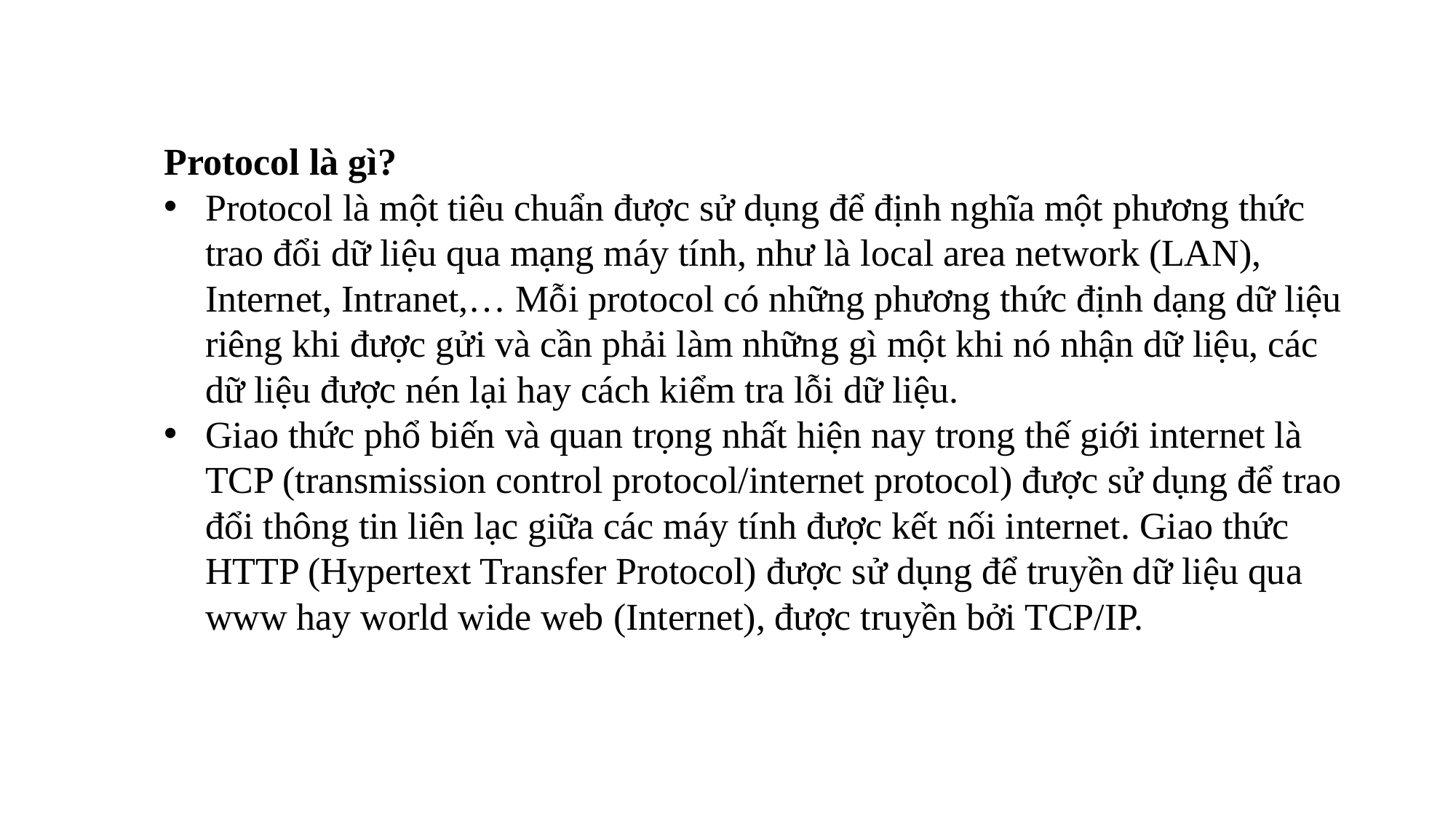

Protocol là gì?
Protocol là một tiêu chuẩn được sử dụng để định nghĩa một phương thức trao đổi dữ liệu qua mạng máy tính, như là local area network (LAN), Internet, Intranet,… Mỗi protocol có những phương thức định dạng dữ liệu riêng khi được gửi và cần phải làm những gì một khi nó nhận dữ liệu, các dữ liệu được nén lại hay cách kiểm tra lỗi dữ liệu.
Giao thức phổ biến và quan trọng nhất hiện nay trong thế giới internet là TCP (transmission control protocol/internet protocol) được sử dụng để trao đổi thông tin liên lạc giữa các máy tính được kết nối internet. Giao thức HTTP (Hypertext Transfer Protocol) được sử dụng để truyền dữ liệu qua www hay world wide web (Internet), được truyền bởi TCP/IP.